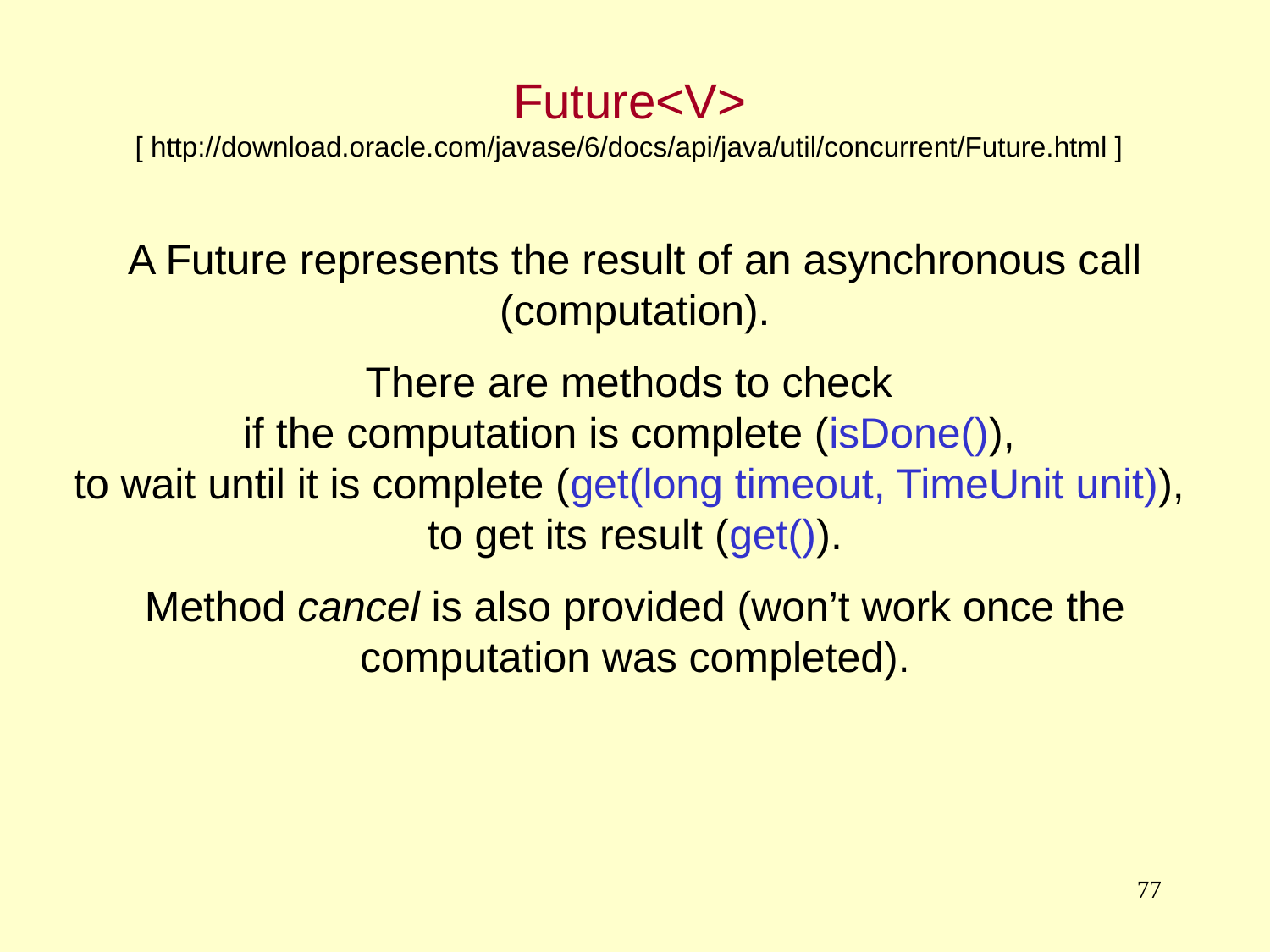

Future<V>
[ http://download.oracle.com/javase/6/docs/api/java/util/concurrent/Future.html ]
A Future represents the result of an asynchronous call (computation).
There are methods to check
if the computation is complete (isDone()),
to wait until it is complete (get(long timeout, TimeUnit unit)),
to get its result (get()).
Method cancel is also provided (won’t work once the computation was completed).
77